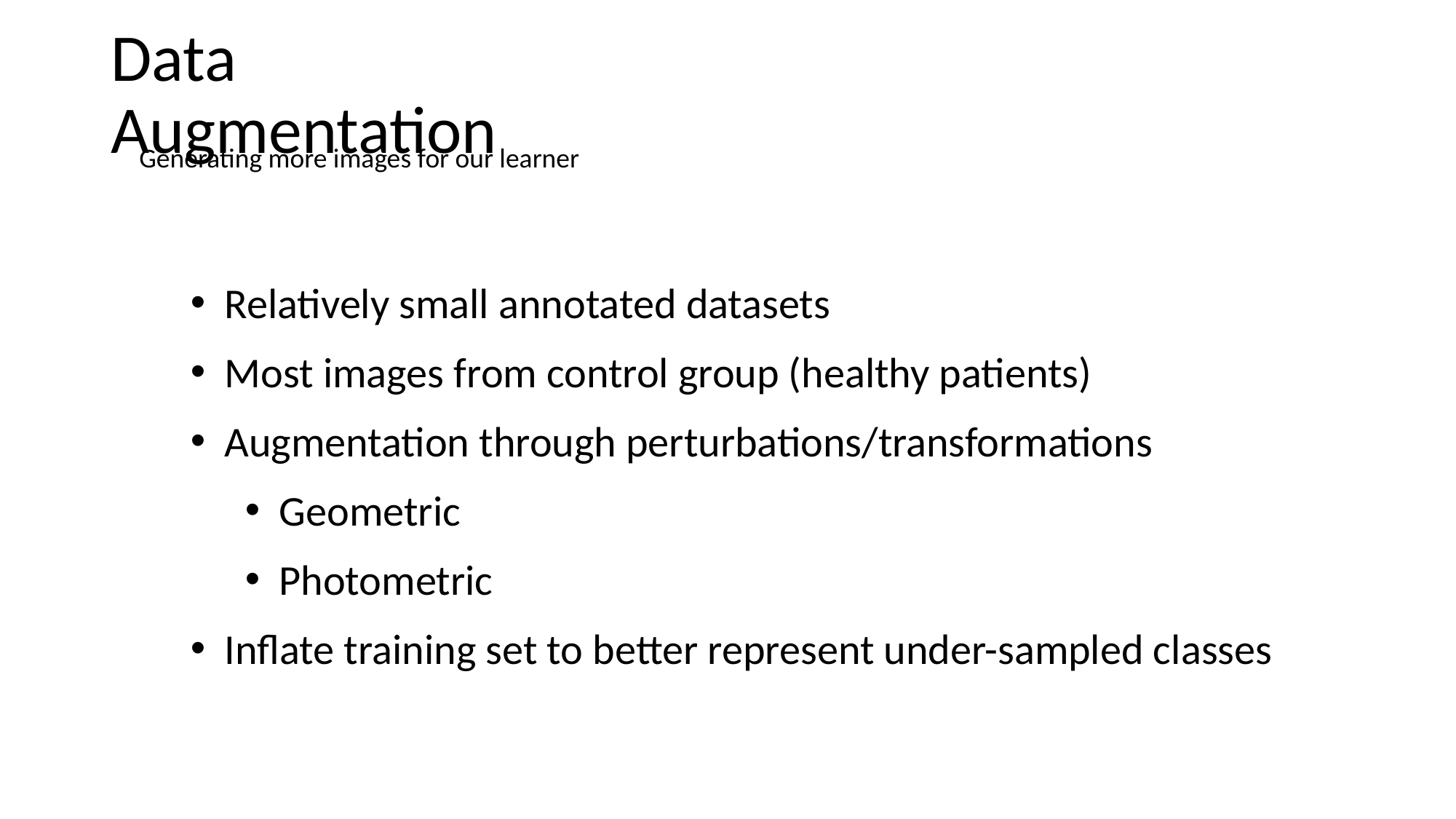

# Data Augmentation
Generating more images for our learner
Relatively small annotated datasets
Most images from control group (healthy patients)
Augmentation through perturbations/transformations
Geometric
Photometric
Inflate training set to better represent under-sampled classes